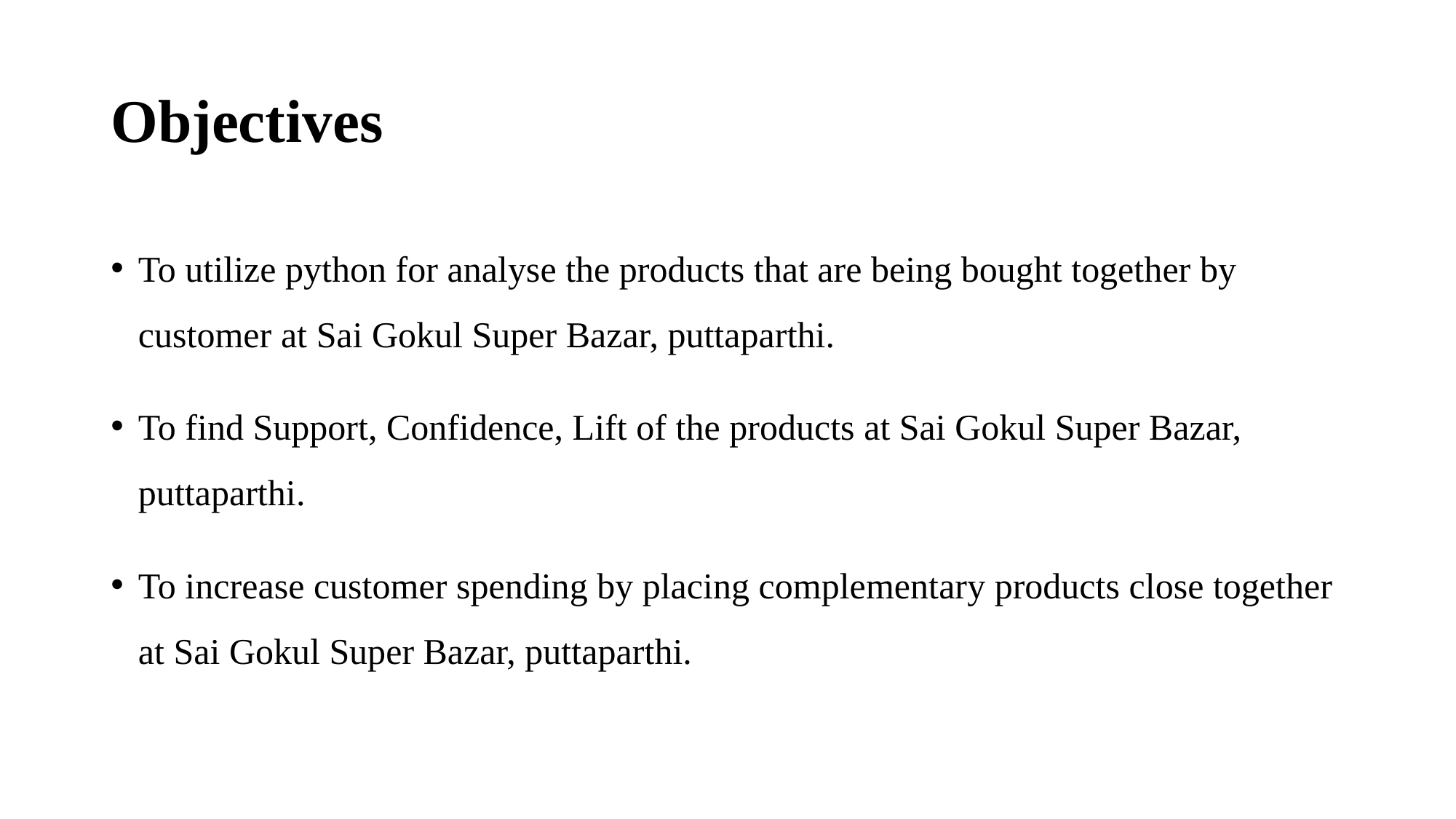

# Objectives
To utilize python for analyse the products that are being bought together by customer at Sai Gokul Super Bazar, puttaparthi.
To find Support, Confidence, Lift of the products at Sai Gokul Super Bazar, puttaparthi.
To increase customer spending by placing complementary products close together at Sai Gokul Super Bazar, puttaparthi.